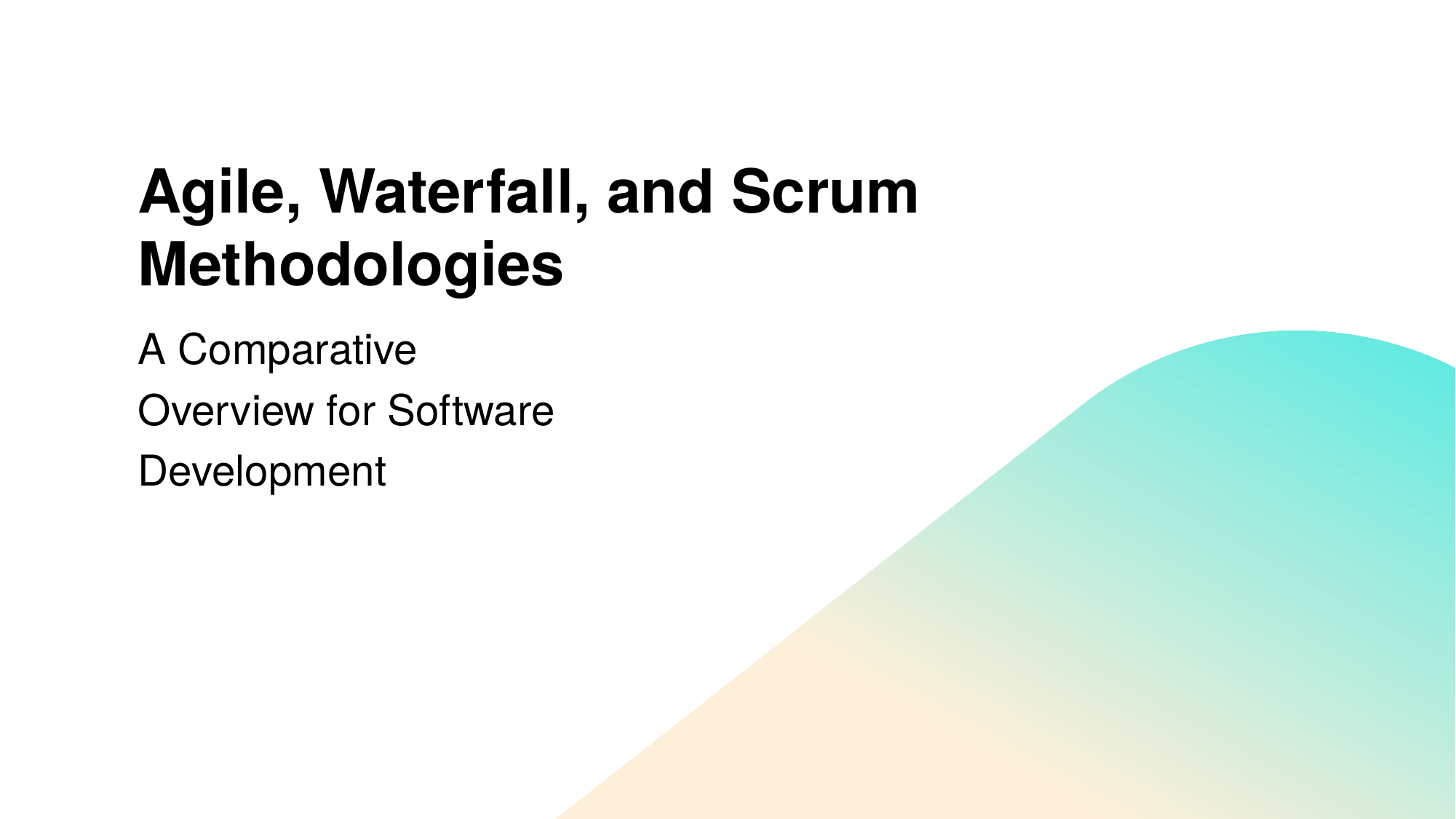

# Agile, Waterfall, and Scrum Methodologies
A Comparative Overview for Software Development